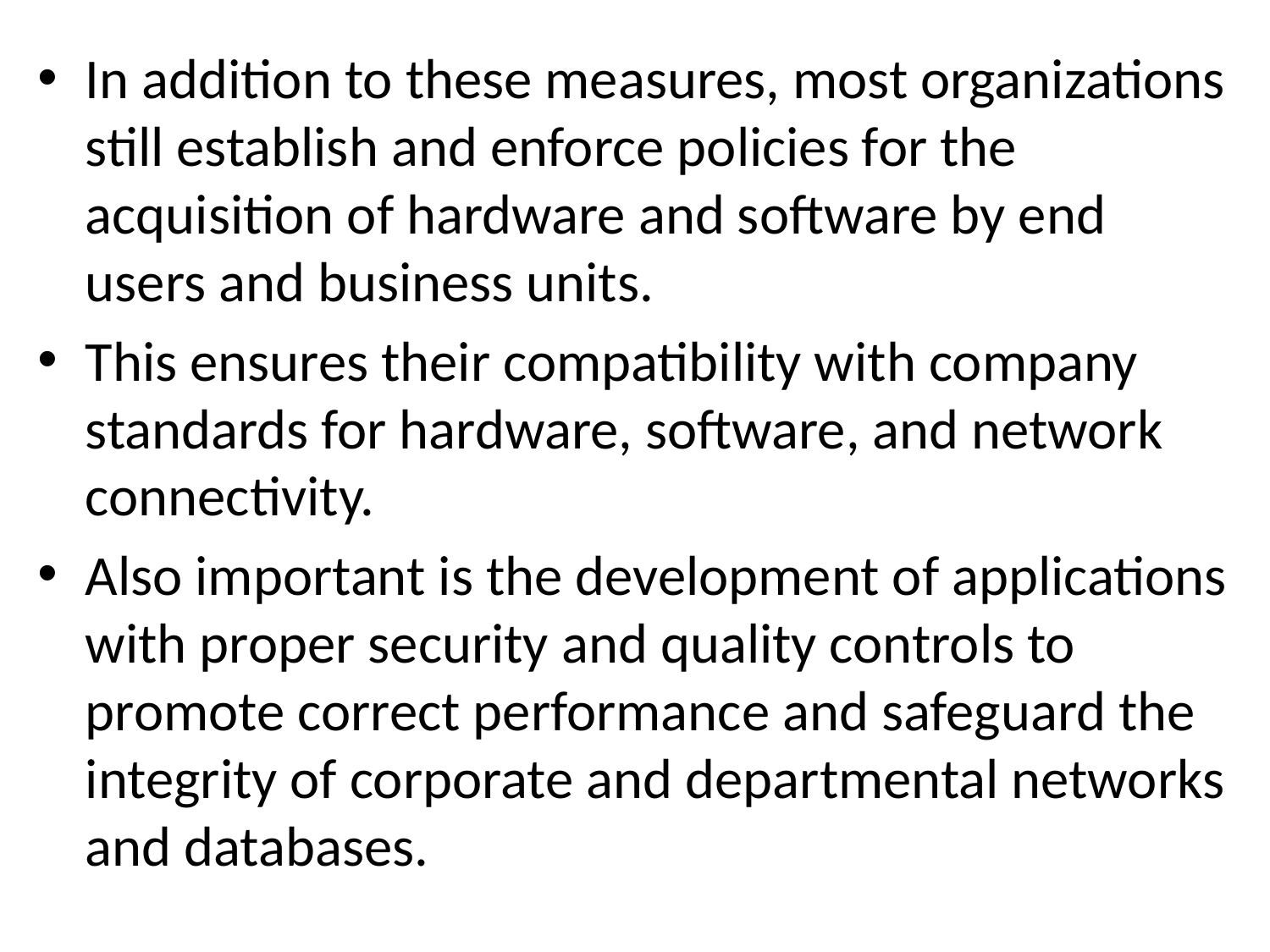

In addition to these measures, most organizations still establish and enforce policies for the acquisition of hardware and software by end users and business units.
This ensures their compatibility with company standards for hardware, software, and network connectivity.
Also important is the development of applications with proper security and quality controls to promote correct performance and safeguard the integrity of corporate and departmental networks and databases.